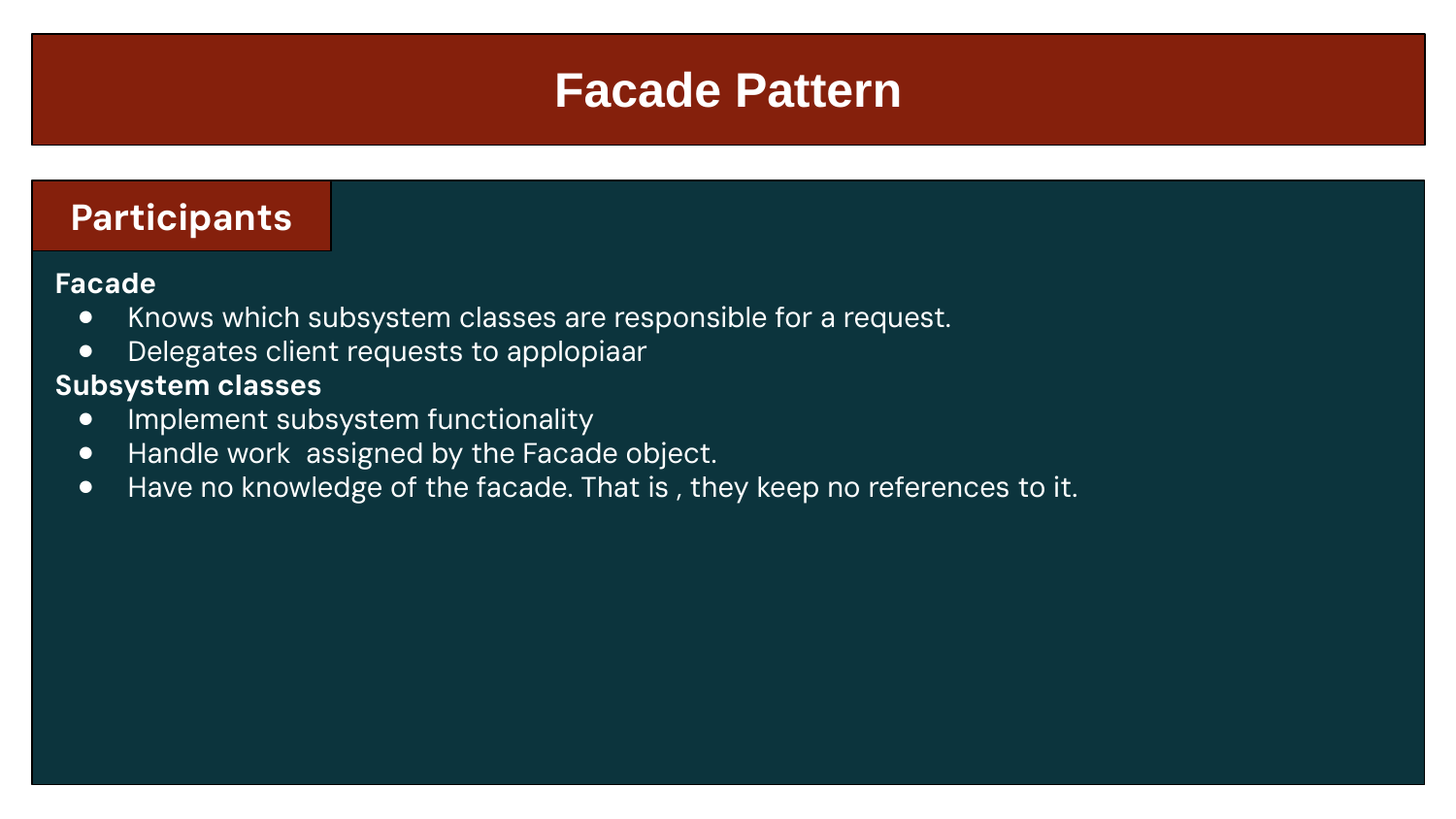

Facade Pattern

Participants
Facade
Knows which subsystem classes are responsible for a request.
Delegates client requests to applopiaar
Subsystem classes
Implement subsystem functionality
Handle work  assigned by the Facade object.
Have no knowledge of the facade. That is , they keep no references to it.